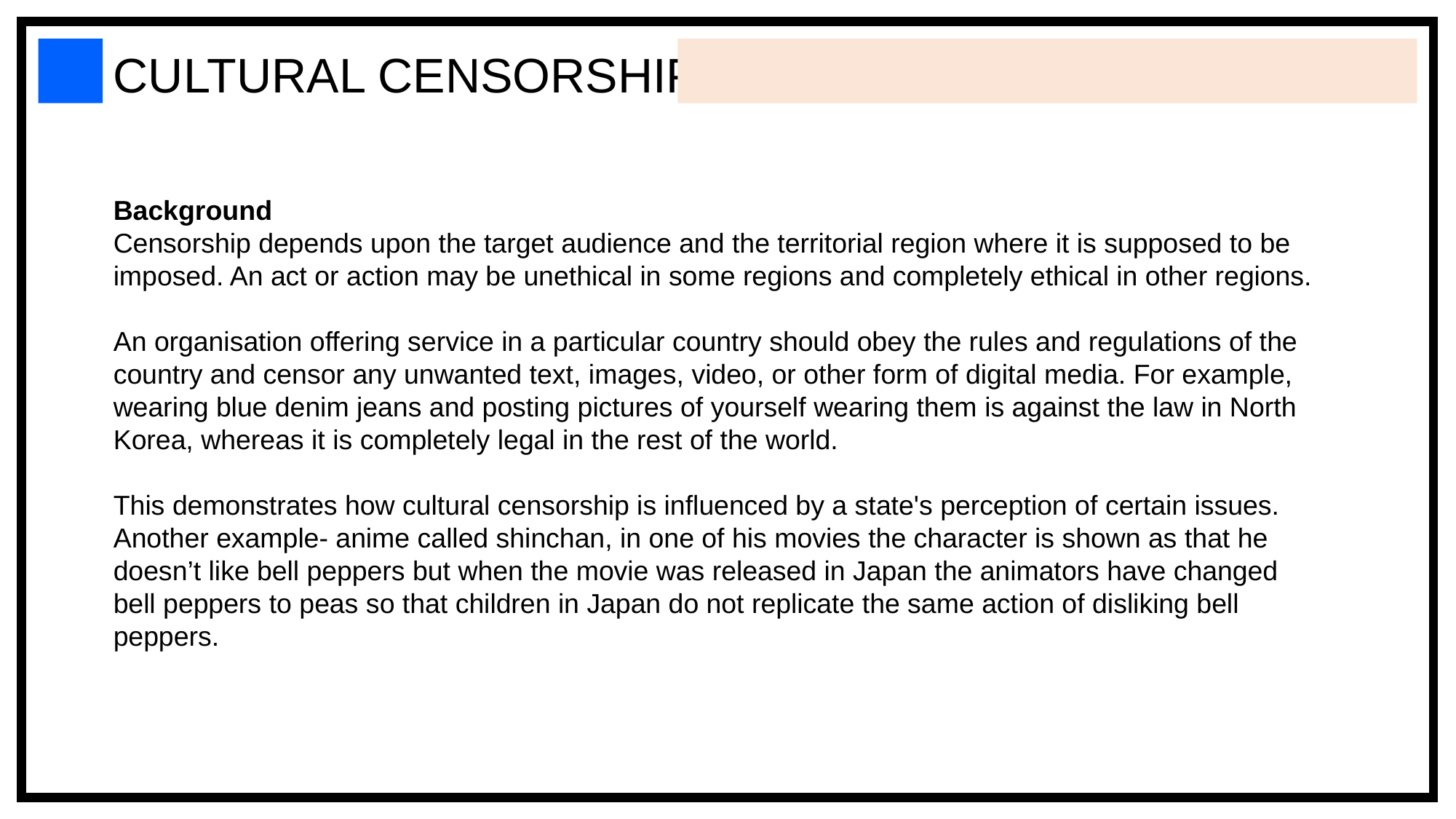

CULTURAL CENSORSHIP

Background
Censorship depends upon the target audience and the territorial region where it is supposed to be imposed. An act or action may be unethical in some regions and completely ethical in other regions.

An organisation offering service in a particular country should obey the rules and regulations of the country and censor any unwanted text, images, video, or other form of digital media. For example, wearing blue denim jeans and posting pictures of yourself wearing them is against the law in North Korea, whereas it is completely legal in the rest of the world.

This demonstrates how cultural censorship is influenced by a state's perception of certain issues. Another example- anime called shinchan, in one of his movies the character is shown as that he doesn’t like bell peppers but when the movie was released in Japan the animators have changed bell peppers to peas so that children in Japan do not replicate the same action of disliking bell peppers.